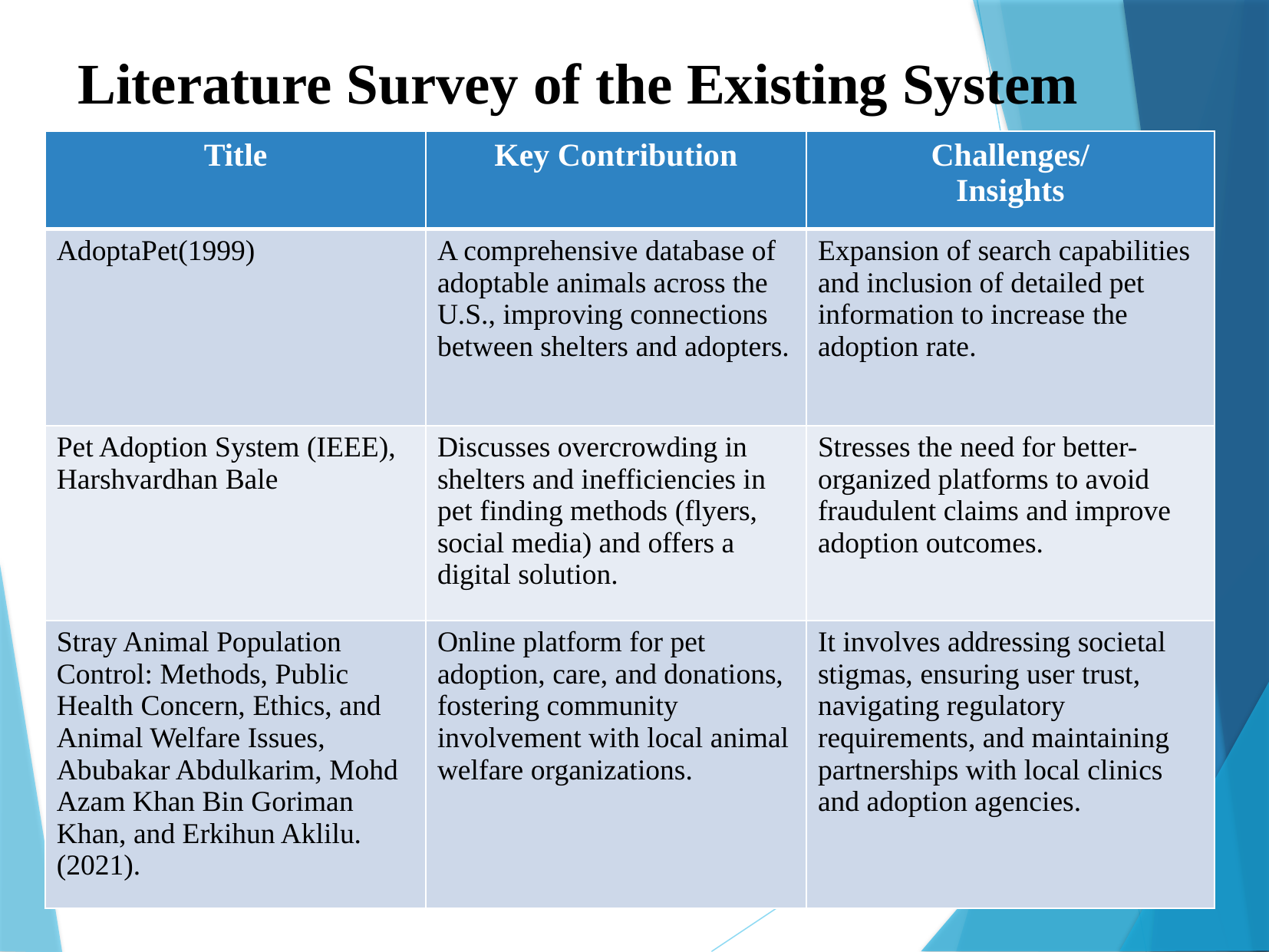

Literature Survey of the Existing System
| Title | Key Contribution | Challenges/ Insights |
| --- | --- | --- |
| AdoptaPet(1999) | A comprehensive database of adoptable animals across the U.S., improving connections between shelters and adopters. | Expansion of search capabilities and inclusion of detailed pet information to increase the adoption rate. |
| Pet Adoption System (IEEE), Harshvardhan Bale | Discusses overcrowding in shelters and inefficiencies in pet finding methods (flyers, social media) and offers a digital solution. | Stresses the need for better-organized platforms to avoid fraudulent claims and improve adoption outcomes. |
| Stray Animal Population Control: Methods, Public Health Concern, Ethics, and Animal Welfare Issues, Abubakar Abdulkarim, Mohd Azam Khan Bin Goriman Khan, and Erkihun Aklilu. (2021). | Online platform for pet adoption, care, and donations, fostering community involvement with local animal welfare organizations. | It involves addressing societal stigmas, ensuring user trust, navigating regulatory requirements, and maintaining partnerships with local clinics and adoption agencies. |